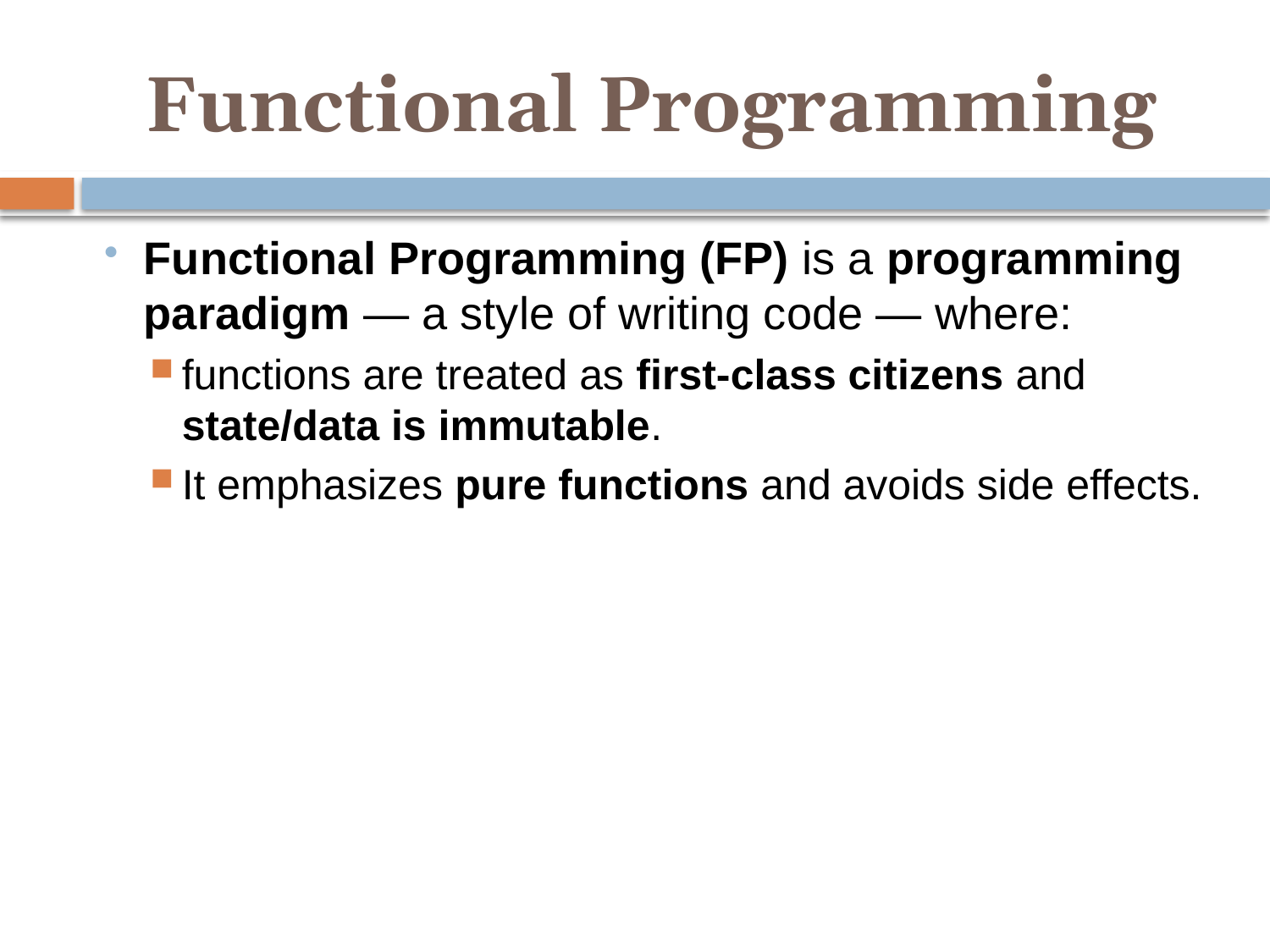

# Functional Programming
Functional Programming (FP) is a programming paradigm — a style of writing code — where:
functions are treated as first-class citizens and state/data is immutable.
It emphasizes pure functions and avoids side effects.